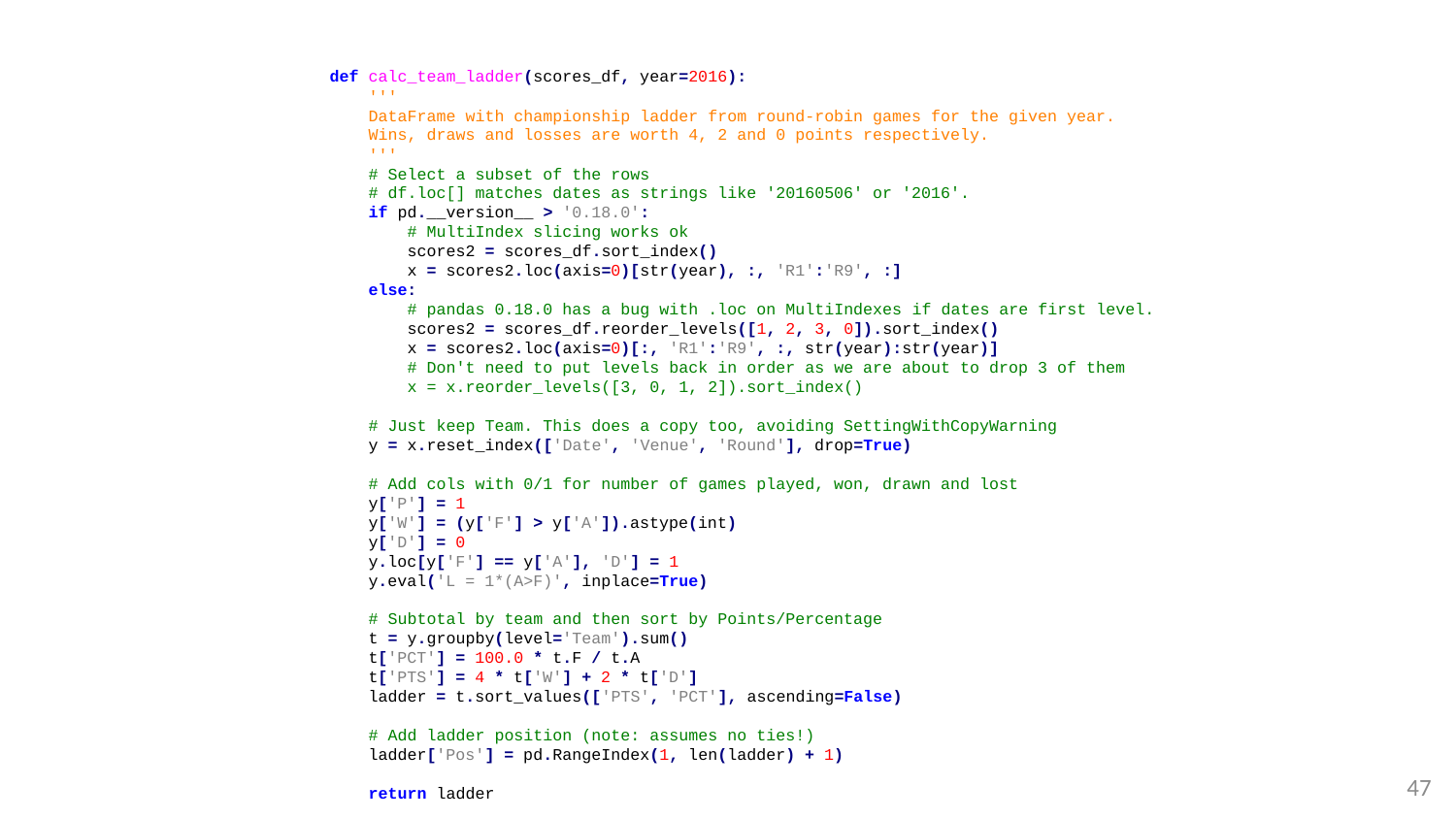

def calc_team_ladder(scores_df, year=2016):
    '''
    DataFrame with championship ladder from round-robin games for the given year.
    Wins, draws and losses are worth 4, 2 and 0 points respectively.
    '''
    # Select a subset of the rows
    # df.loc[] matches dates as strings like '20160506' or '2016'.
    if pd.__version__ > '0.18.0':
        # MultiIndex slicing works ok
        scores2 = scores_df.sort_index()
        x = scores2.loc(axis=0)[str(year), :, 'R1':'R9', :]
    else:
        # pandas 0.18.0 has a bug with .loc on MultiIndexes if dates are first level.
        scores2 = scores_df.reorder_levels([1, 2, 3, 0]).sort_index()
        x = scores2.loc(axis=0)[:, 'R1':'R9', :, str(year):str(year)]
        # Don't need to put levels back in order as we are about to drop 3 of them
        x = x.reorder_levels([3, 0, 1, 2]).sort_index()

    # Just keep Team. This does a copy too, avoiding SettingWithCopyWarning
    y = x.reset_index(['Date', 'Venue', 'Round'], drop=True)

    # Add cols with 0/1 for number of games played, won, drawn and lost
    y['P'] = 1
    y['W'] = (y['F'] > y['A']).astype(int)
    y['D'] = 0
    y.loc[y['F'] == y['A'], 'D'] = 1
    y.eval('L = 1*(A>F)', inplace=True)

    # Subtotal by team and then sort by Points/Percentage
    t = y.groupby(level='Team').sum()
    t['PCT'] = 100.0 * t.F / t.A
    t['PTS'] = 4 * t['W'] + 2 * t['D']
    ladder = t.sort_values(['PTS', 'PCT'], ascending=False)

    # Add ladder position (note: assumes no ties!)
    ladder['Pos'] = pd.RangeIndex(1, len(ladder) + 1)

    return ladder
47